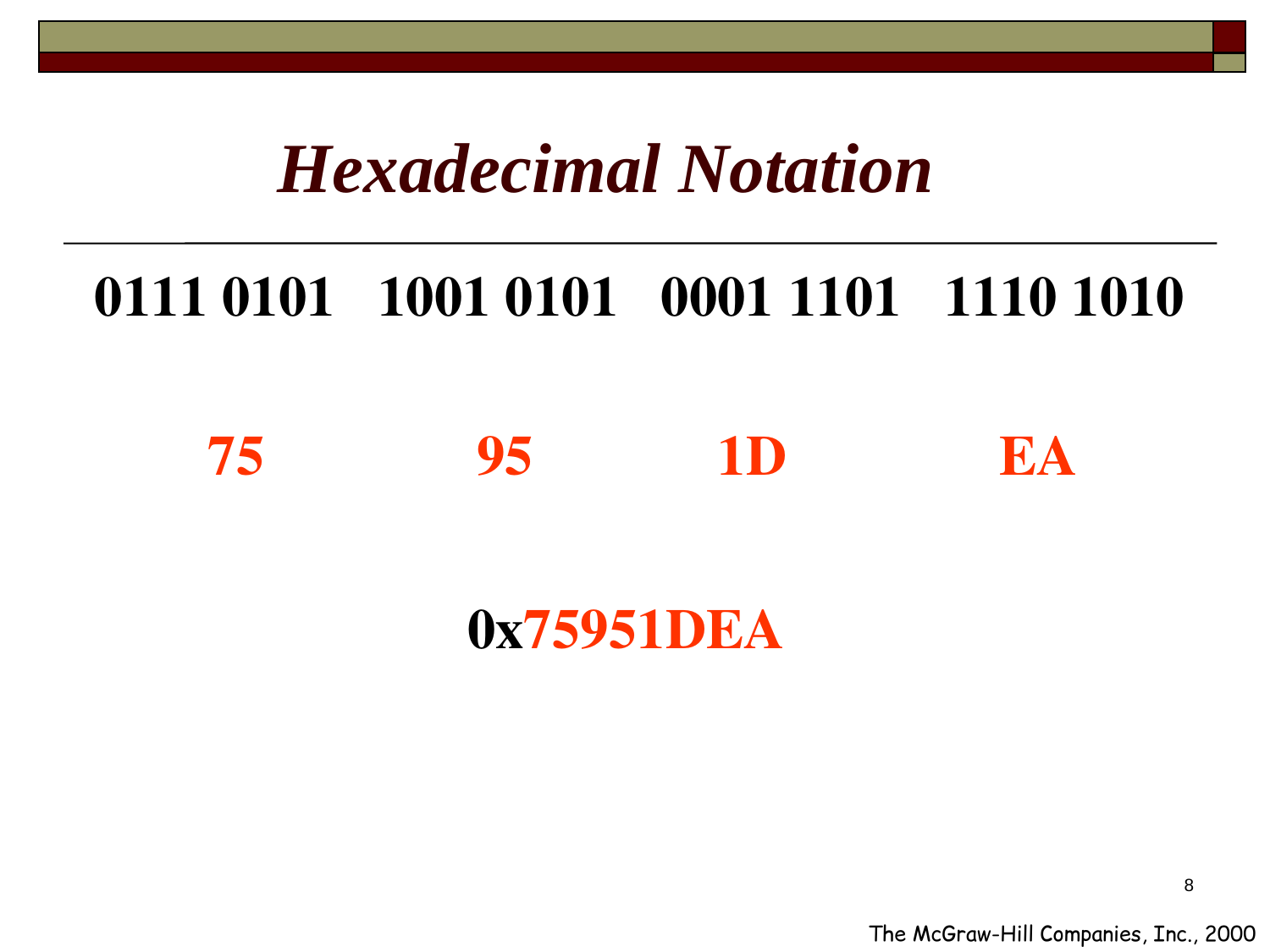

Hexadecimal Notation
0111 0101   1001 0101   0001 1101   1110 1010
75               95             1D               EA
0x75951DEA
8
The McGraw-Hill Companies, Inc., 2000